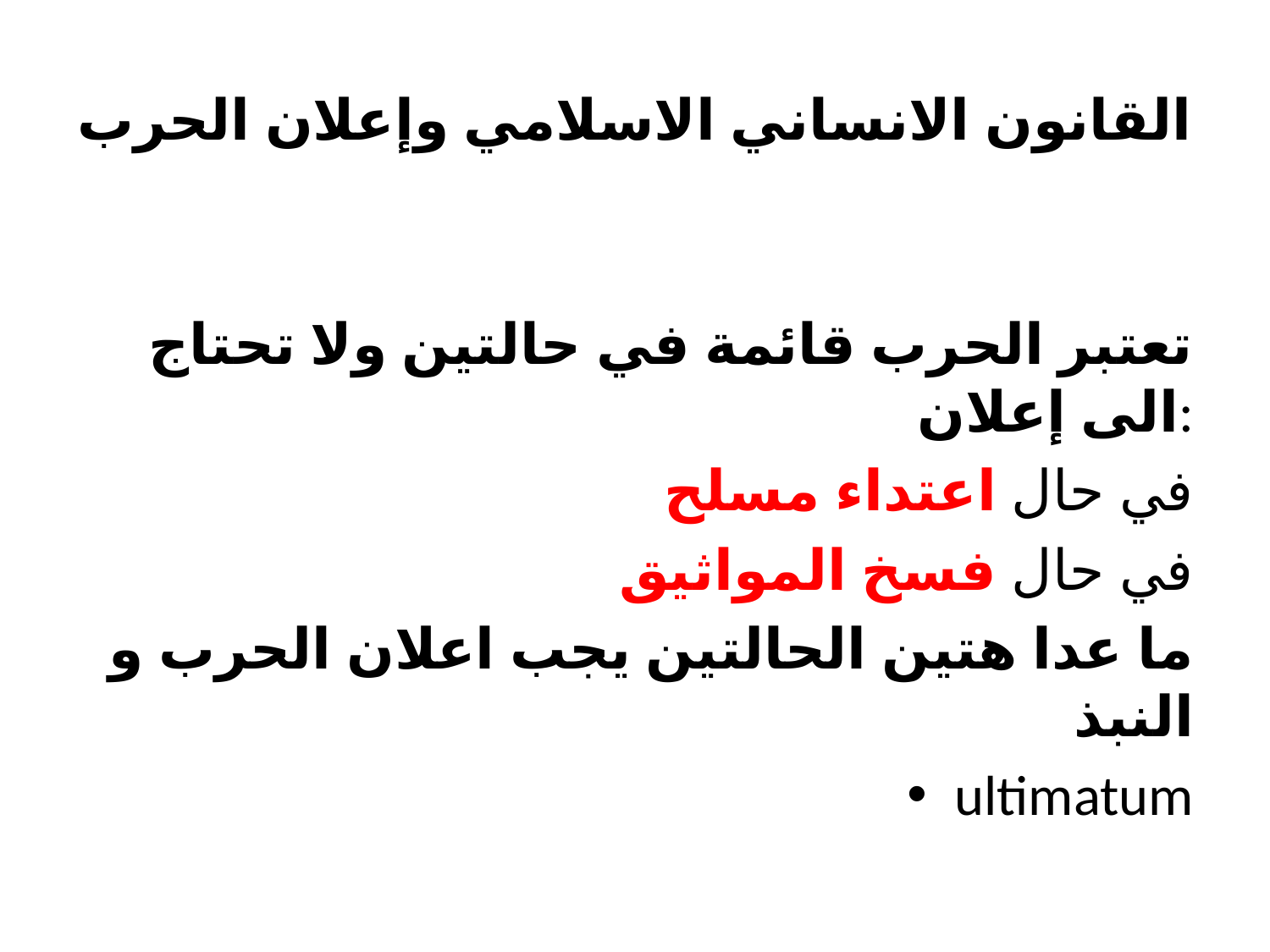

# القانون الانساني الاسلامي وإعلان الحرب

تعتبر الحرب قائمة في حالتين ولا تحتاج الى إعلان:
في حال اعتداء مسلح
في حال فسخ المواثيق
ما عدا هتين الحالتين يجب اعلان الحرب و النبذ
ultimatum